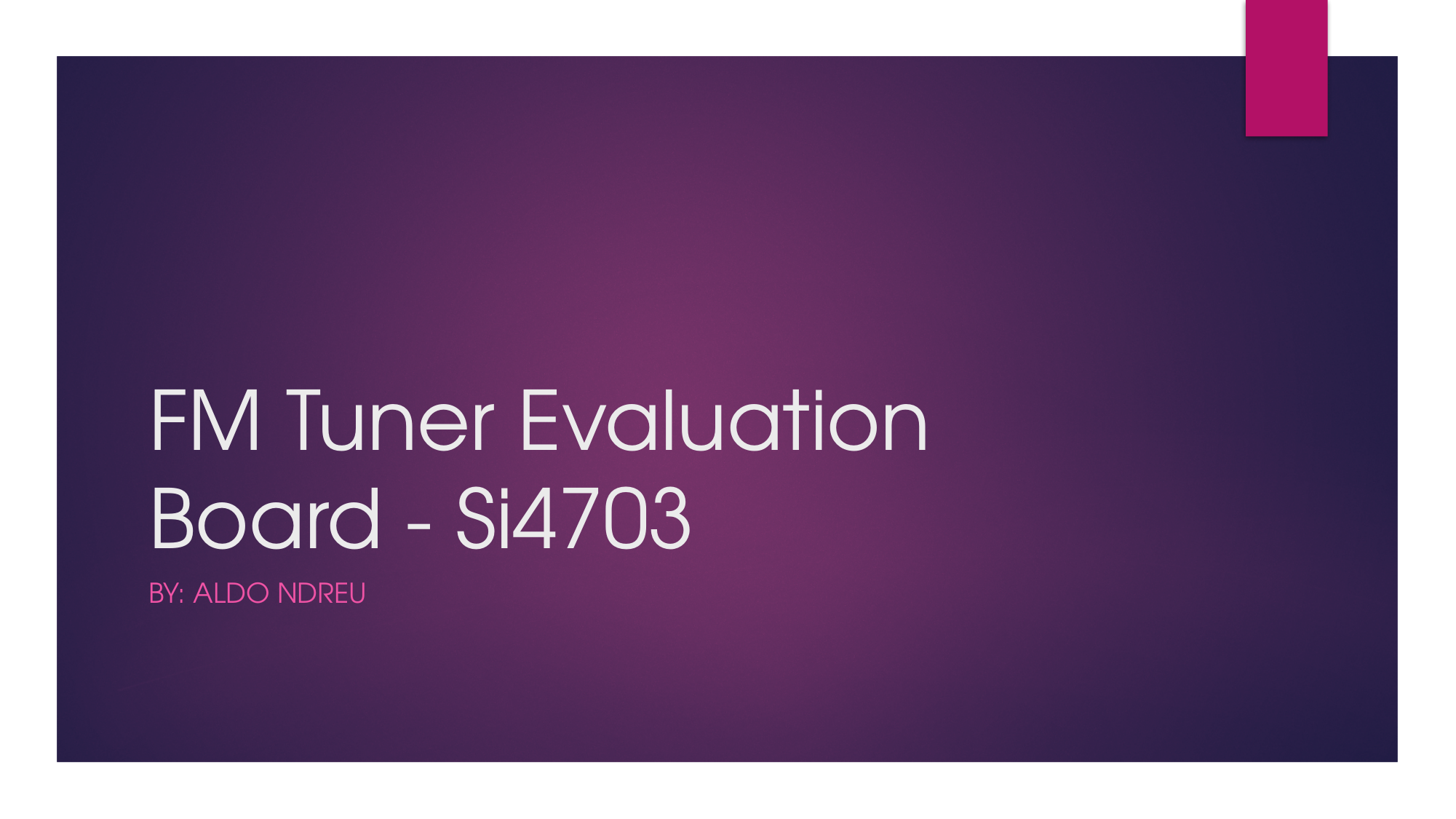

# FM Tuner Evaluation Board - Si4703
By: Aldo Ndreu